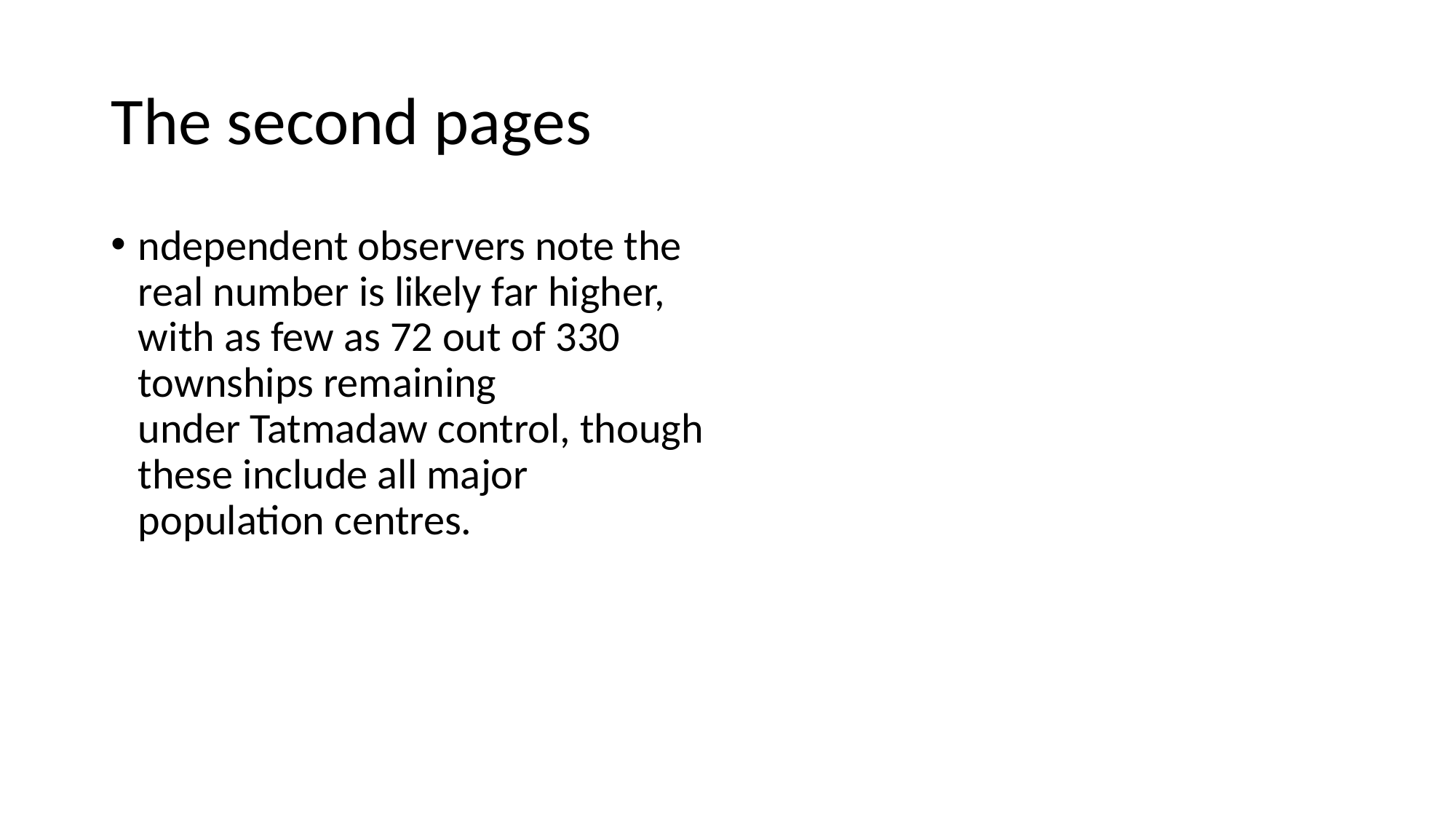

# The second pages
ndependent observers note the real number is likely far higher, with as few as 72 out of 330 townships remaining under Tatmadaw control, though these include all major population centres.